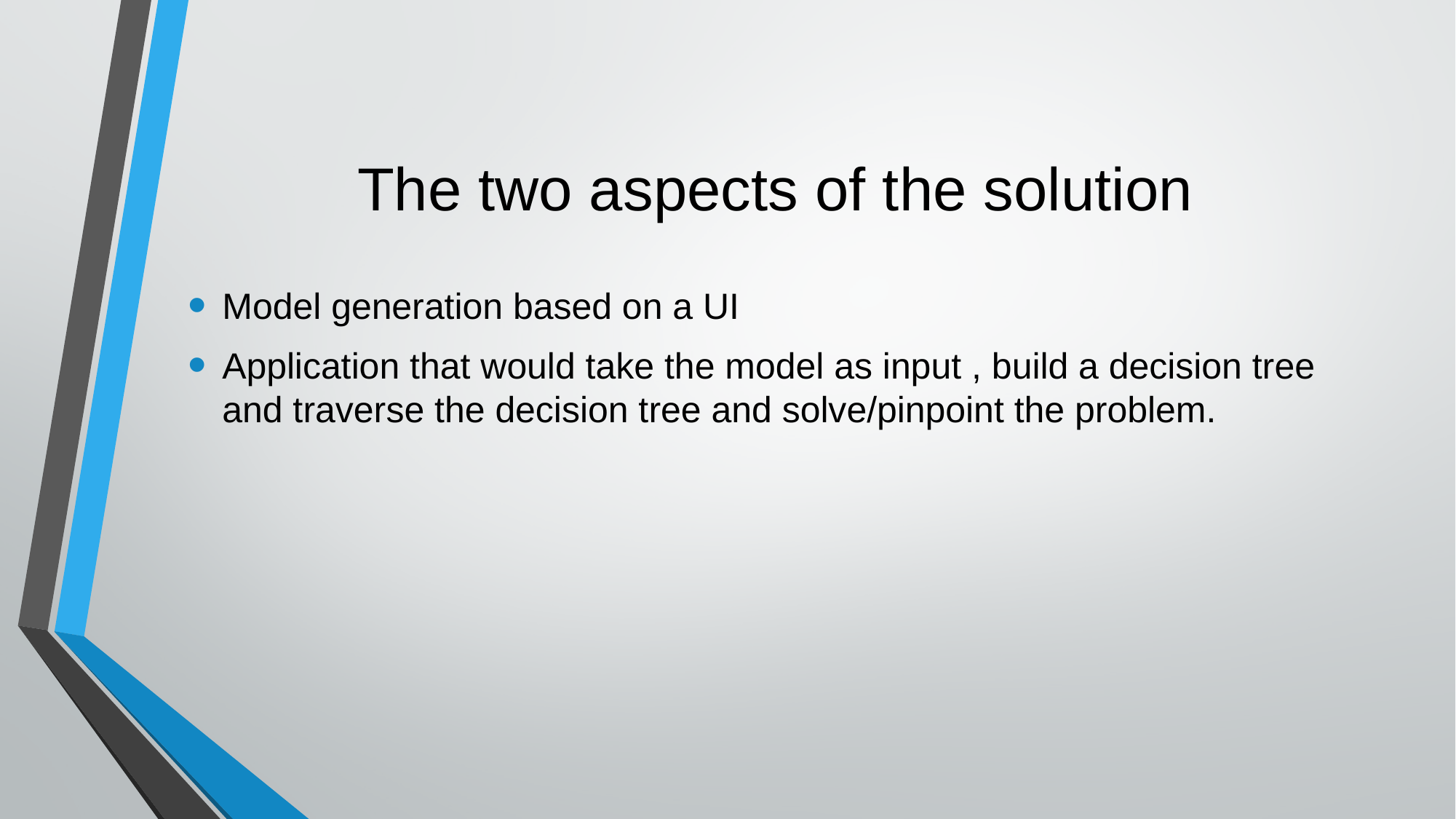

# The two aspects of the solution
Model generation based on a UI
Application that would take the model as input , build a decision tree and traverse the decision tree and solve/pinpoint the problem.